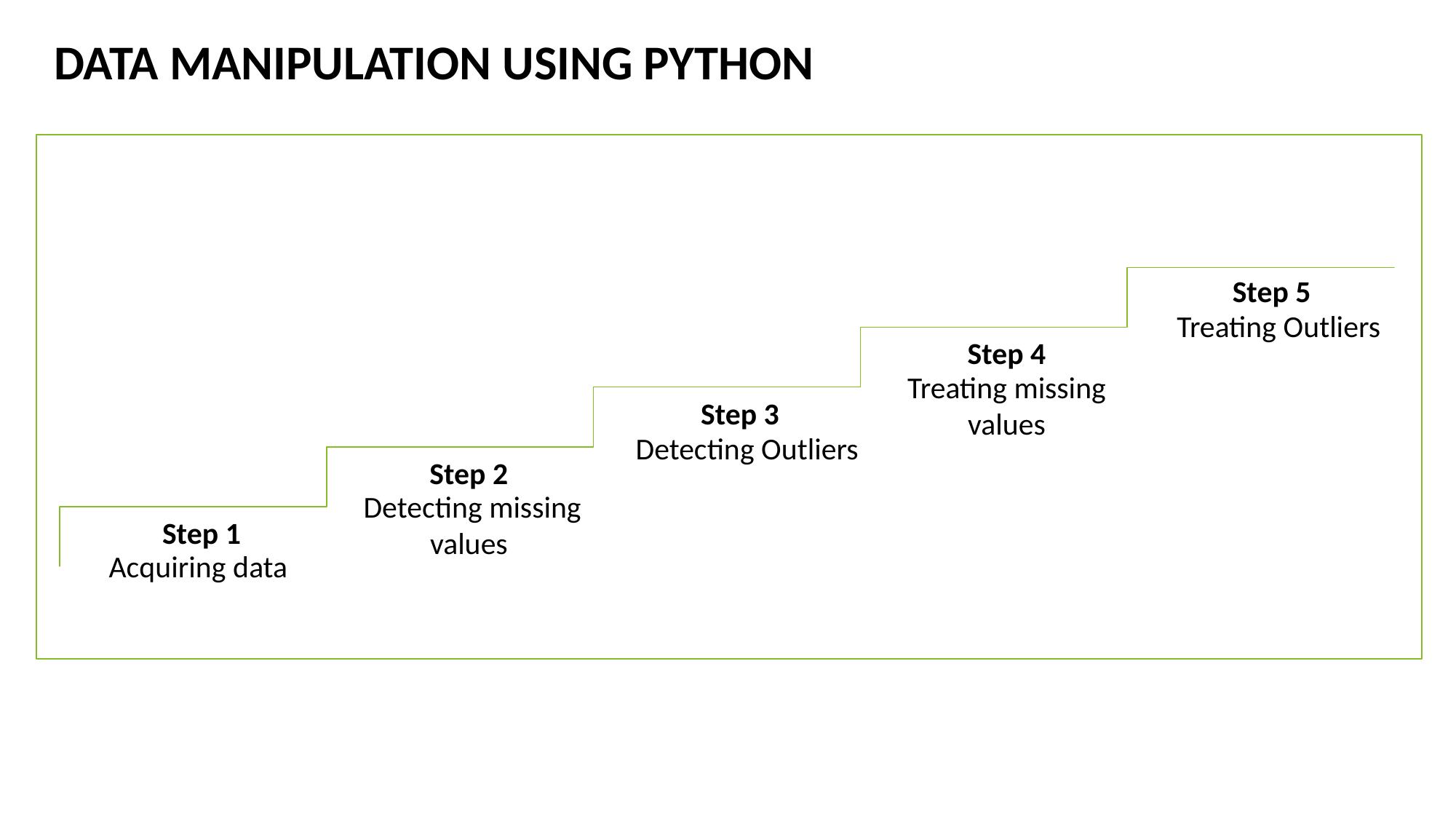

DATA MANIPULATION USING PYTHON

Step 5
  Treating Outliers

Step 4
Treating missing values

Step 3
  Detecting Outliers

Step 2
 Detecting missing values

Step 1
Acquiring data